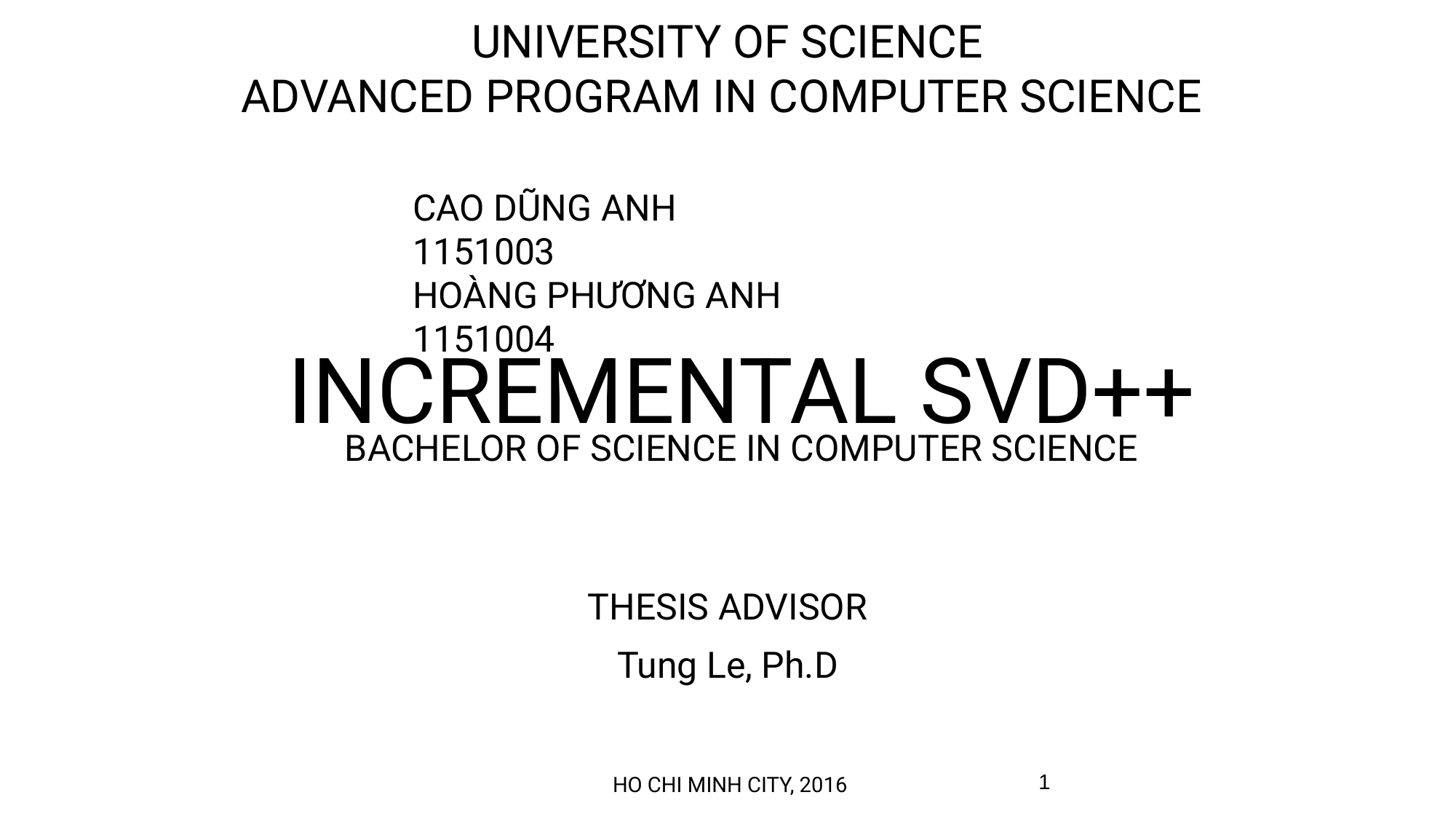

UNIVERSITY OF SCIENCE
ADVANCED PROGRAM IN COMPUTER SCIENCE
CAO DŨNG ANH 				1151003
HOÀNG PHƯƠNG ANH			1151004
# INCREMENTAL SVD++
 BACHELOR OF SCIENCE IN COMPUTER SCIENCE
THESIS ADVISOR
Tung Le, Ph.D
1
 HO CHI MINH CITY, 2016